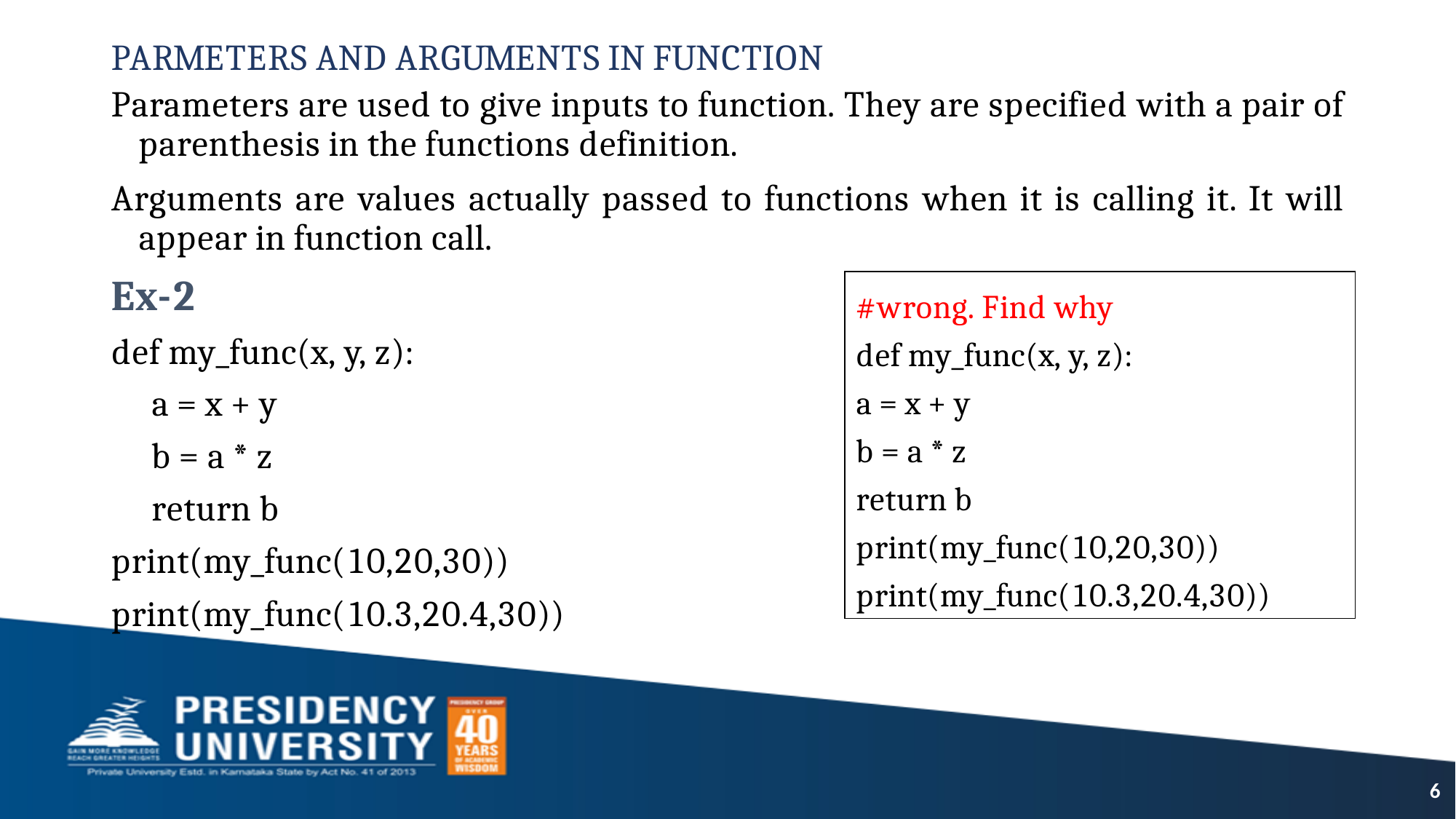

# PARMETERS AND ARGUMENTS IN FUNCTION
Parameters are used to give inputs to function. They are specified with a pair of parenthesis in the functions definition.
Arguments are values actually passed to functions when it is calling it. It will appear in function call.
Ex-2
def my_func(x, y, z):
     a = x + y
     b = a * z
     return b
print(my_func(10,20,30))
print(my_func(10.3,20.4,30))

#wrong. Find why
def my_func(x, y, z):
a = x + y
b = a * z
return b
print(my_func(10,20,30))
print(my_func(10.3,20.4,30))
6